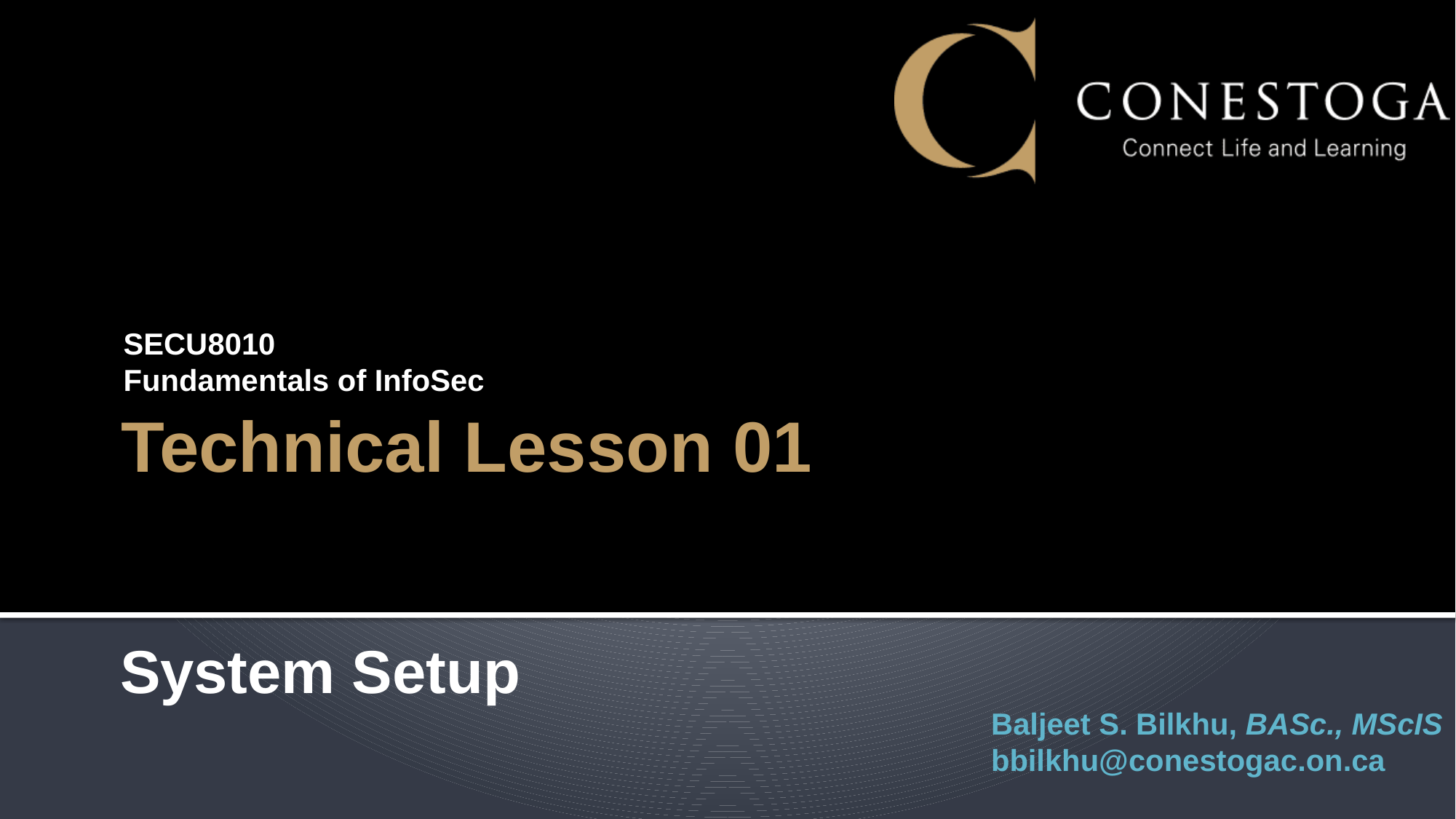

SECU8010
Fundamentals of InfoSec
# Technical Lesson 01
System Setup
Baljeet S. Bilkhu, BASc., MScIS
bbilkhu@conestogac.on.ca